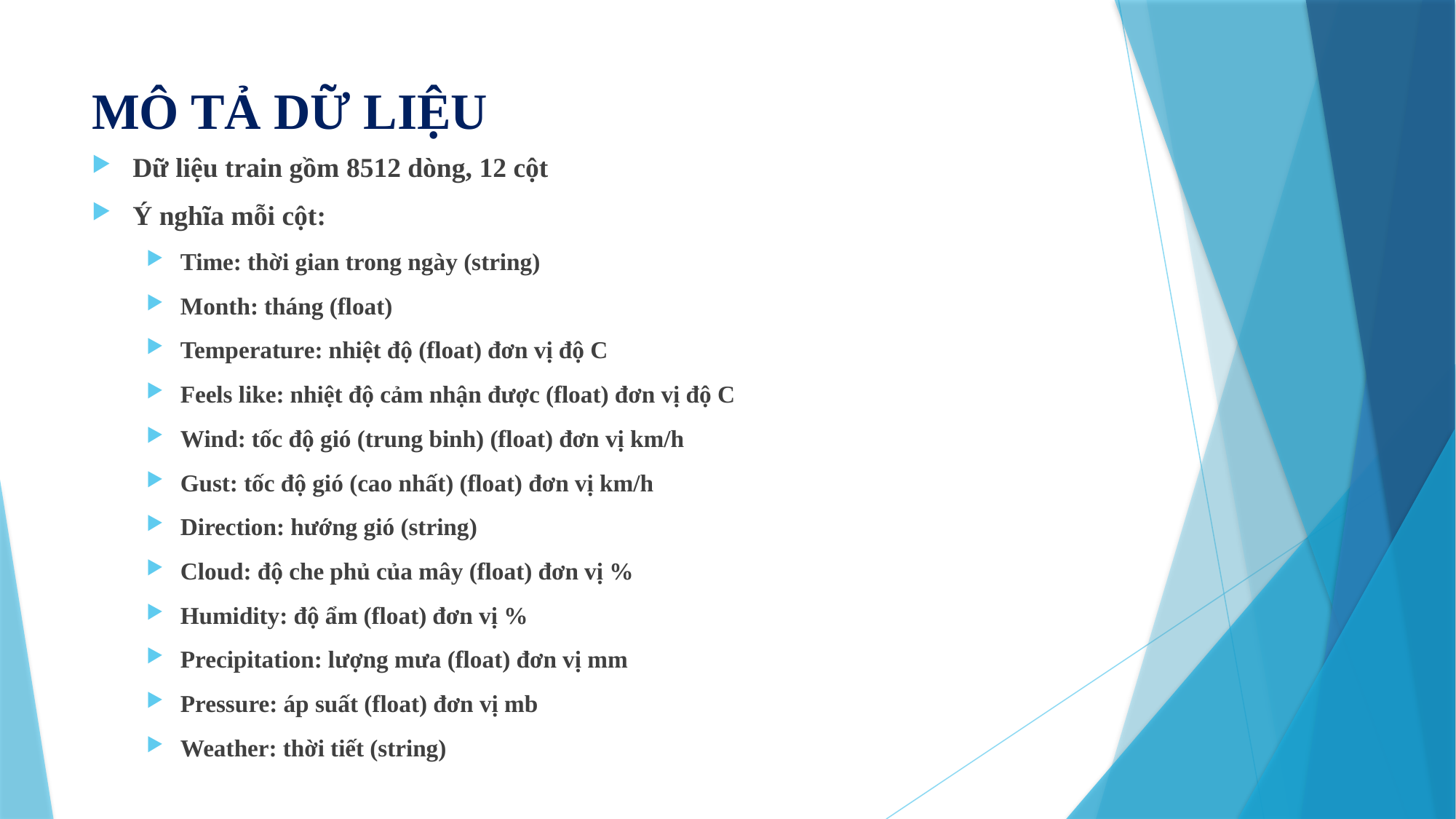

# MÔ TẢ DỮ LIỆU
Dữ liệu train gồm 8512 dòng, 12 cột
Ý nghĩa mỗi cột:
Time: thời gian trong ngày (string)
Month: tháng (float)
Temperature: nhiệt độ (float) đơn vị độ C
Feels like: nhiệt độ cảm nhận được (float) đơn vị độ C
Wind: tốc độ gió (trung binh) (float) đơn vị km/h
Gust: tốc độ gió (cao nhất) (float) đơn vị km/h
Direction: hướng gió (string)
Cloud: độ che phủ của mây (float) đơn vị %
Humidity: độ ẩm (float) đơn vị %
Precipitation: lượng mưa (float) đơn vị mm
Pressure: áp suất (float) đơn vị mb
Weather: thời tiết (string)